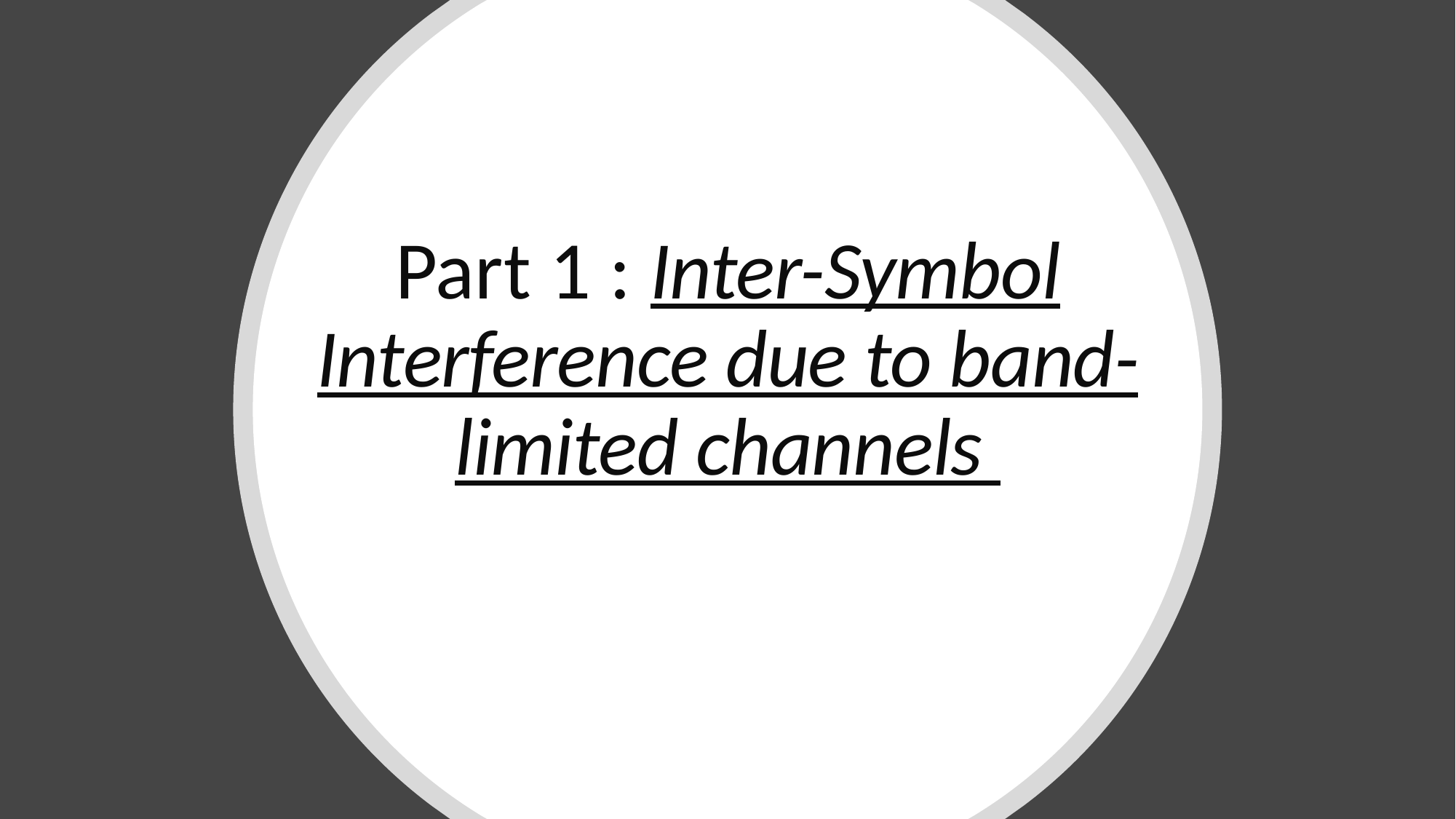

# Part 1 : Inter-Symbol Interference due to band-limited channels